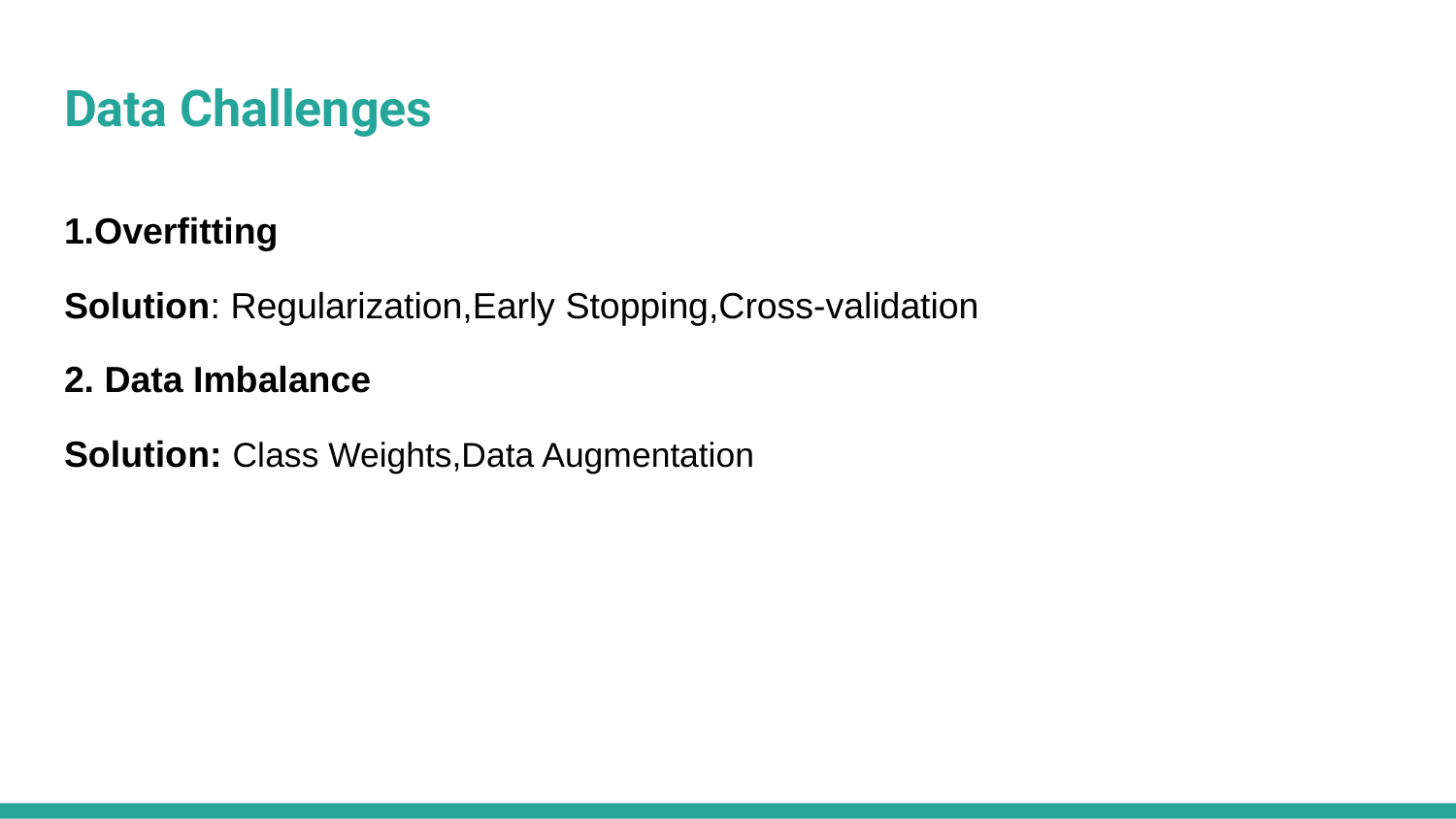

# Data Challenges
1.Overfitting
Solution: Regularization,Early Stopping,Cross-validation
2. Data Imbalance
Solution: Class Weights,Data Augmentation